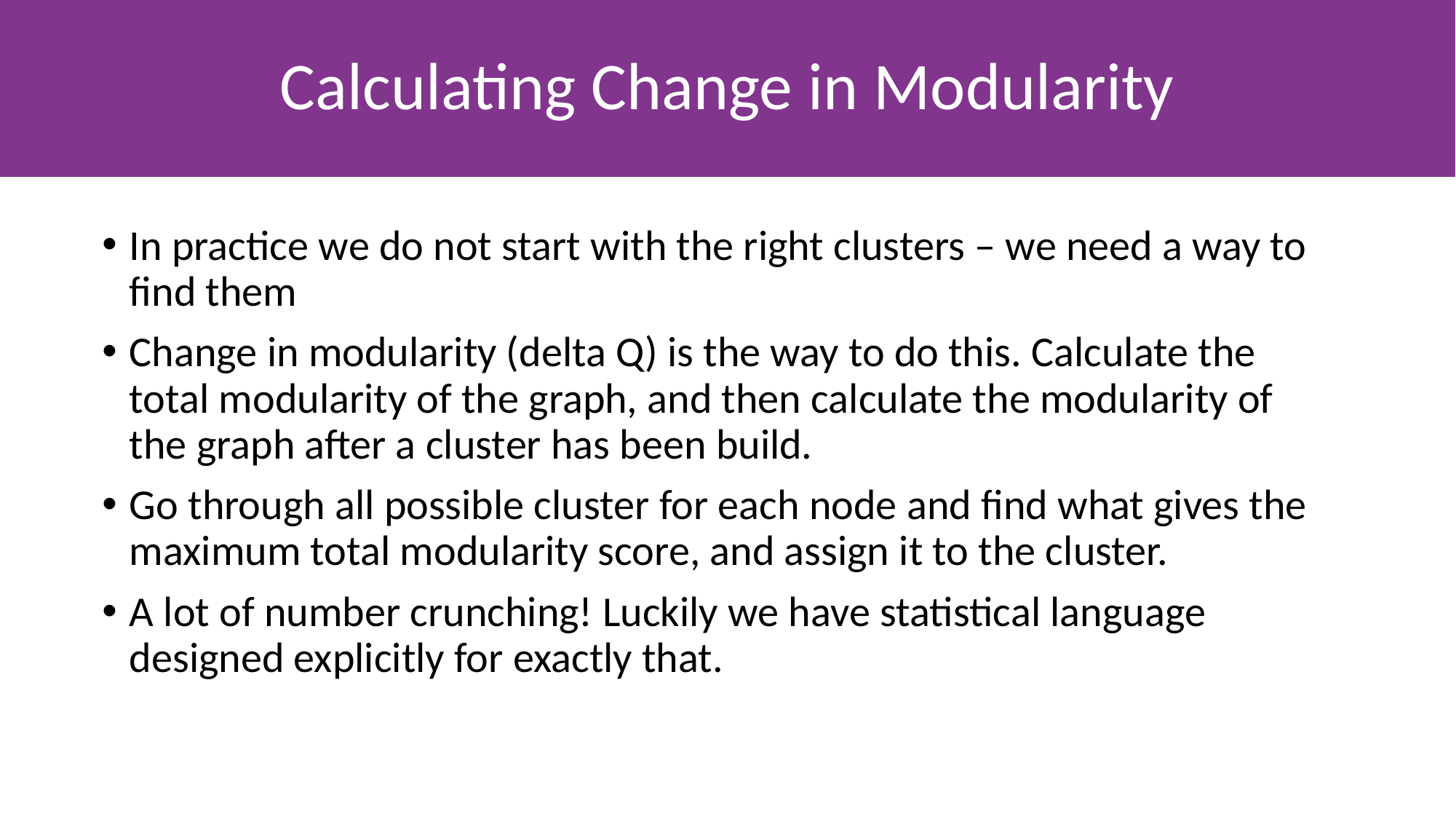

# Calculating Change in Modularity
In practice we do not start with the right clusters – we need a way to find them
Change in modularity (delta Q) is the way to do this. Calculate the total modularity of the graph, and then calculate the modularity of the graph after a cluster has been build.
Go through all possible cluster for each node and find what gives the maximum total modularity score, and assign it to the cluster.
A lot of number crunching! Luckily we have statistical language designed explicitly for exactly that.